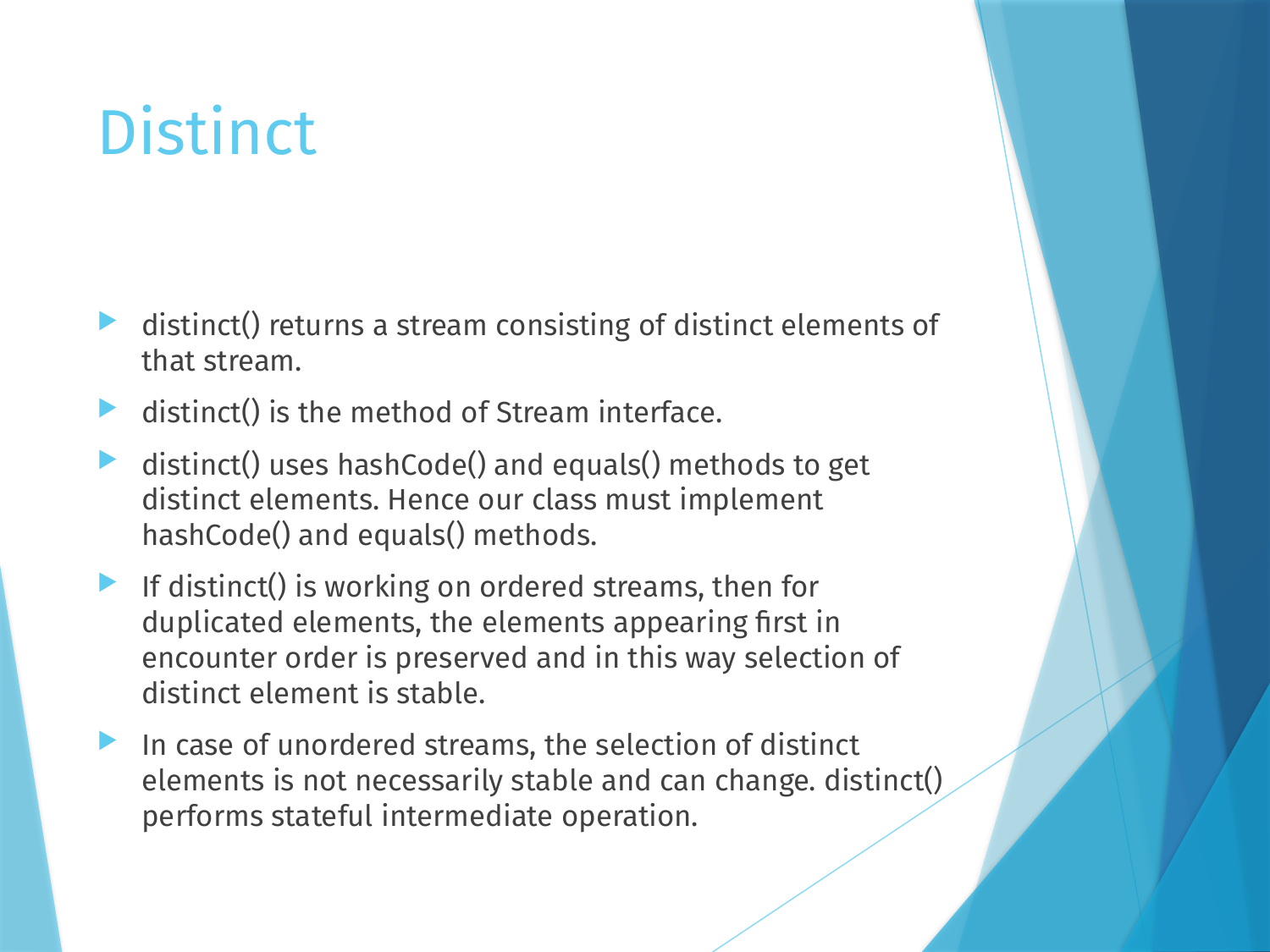

# Distinct
distinct() returns a stream consisting of distinct elements of that stream.
distinct() is the method of Stream interface.
distinct() uses hashCode() and equals() methods to get distinct elements. Hence our class must implement hashCode() and equals() methods.
If distinct() is working on ordered streams, then for duplicated elements, the elements appearing first in encounter order is preserved and in this way selection of distinct element is stable.
In case of unordered streams, the selection of distinct elements is not necessarily stable and can change. distinct() performs stateful intermediate operation.